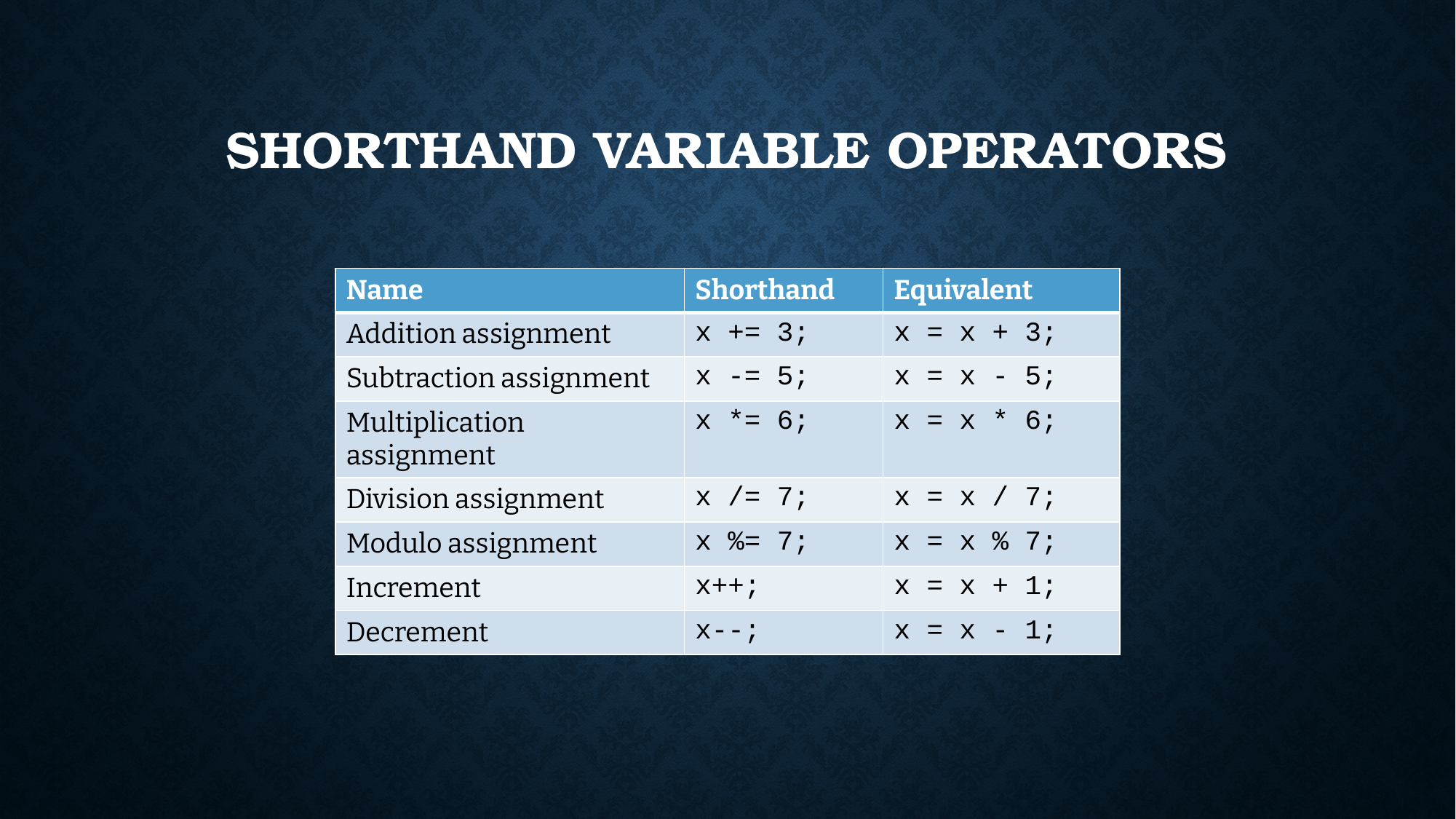

# Shorthand Variable Operators
| Name | Shorthand | Equivalent |
| --- | --- | --- |
| Addition assignment | x += 3; | x = x + 3; |
| Subtraction assignment | x -= 5; | x = x - 5; |
| Multiplication assignment | x \*= 6; | x = x \* 6; |
| Division assignment | x /= 7; | x = x / 7; |
| Modulo assignment | x %= 7; | x = x % 7; |
| Increment | x++; | x = x + 1; |
| Decrement | x--; | x = x - 1; |